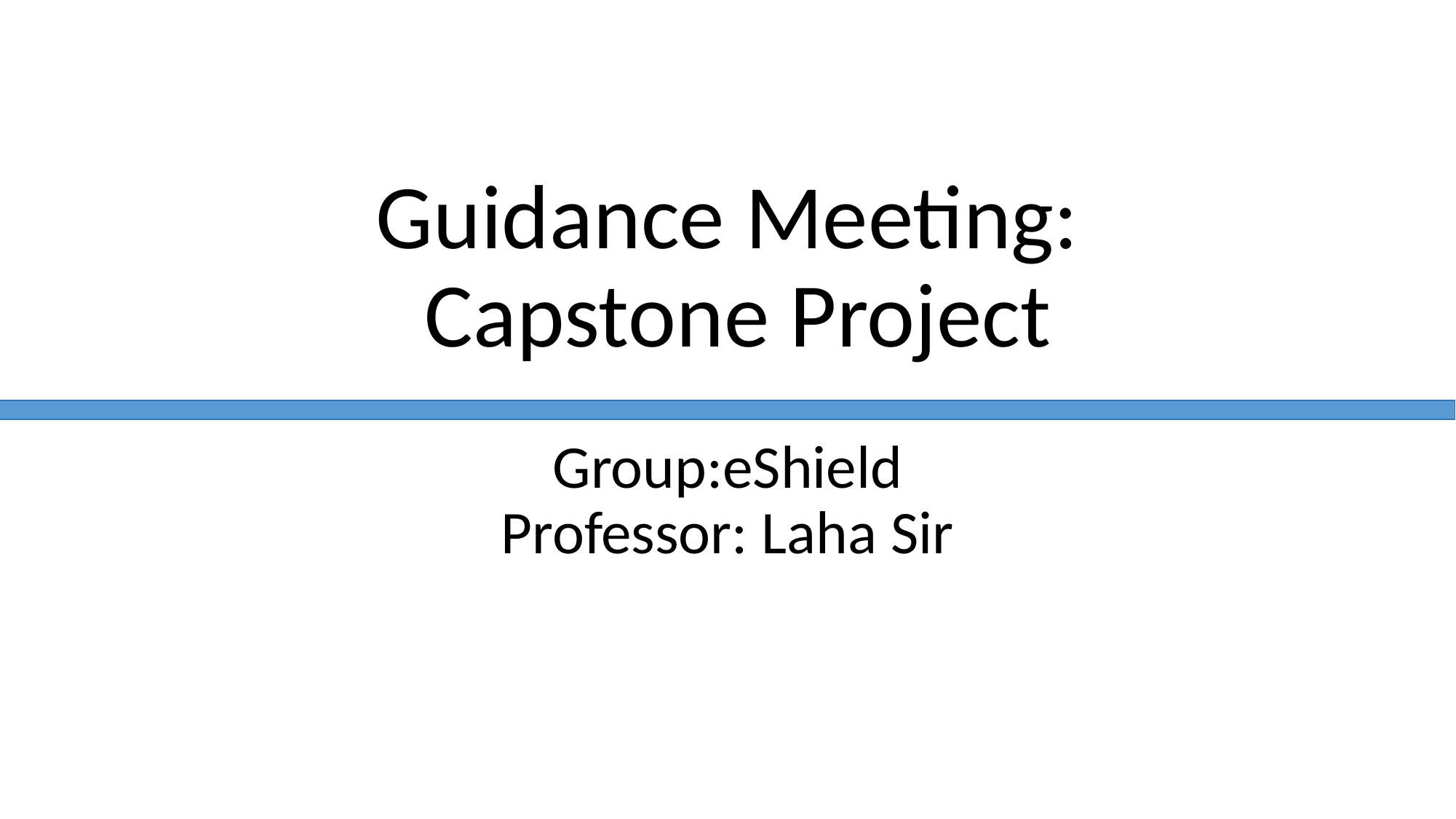

# Guidance Meeting: Capstone Project

Group:eShield
Professor: Laha Sir